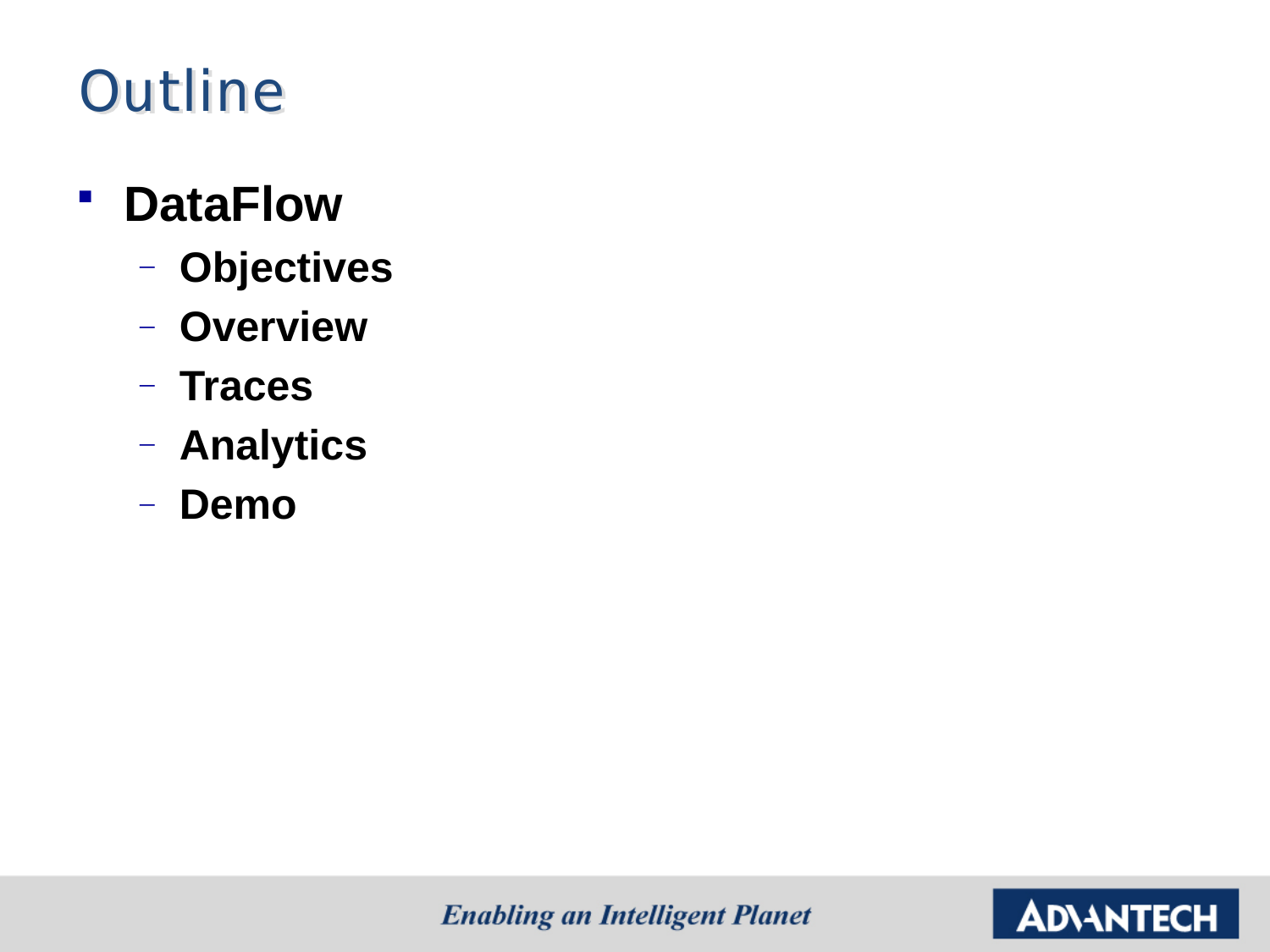

# Outline
DataFlow
Objectives
Overview
Traces
Analytics
Demo